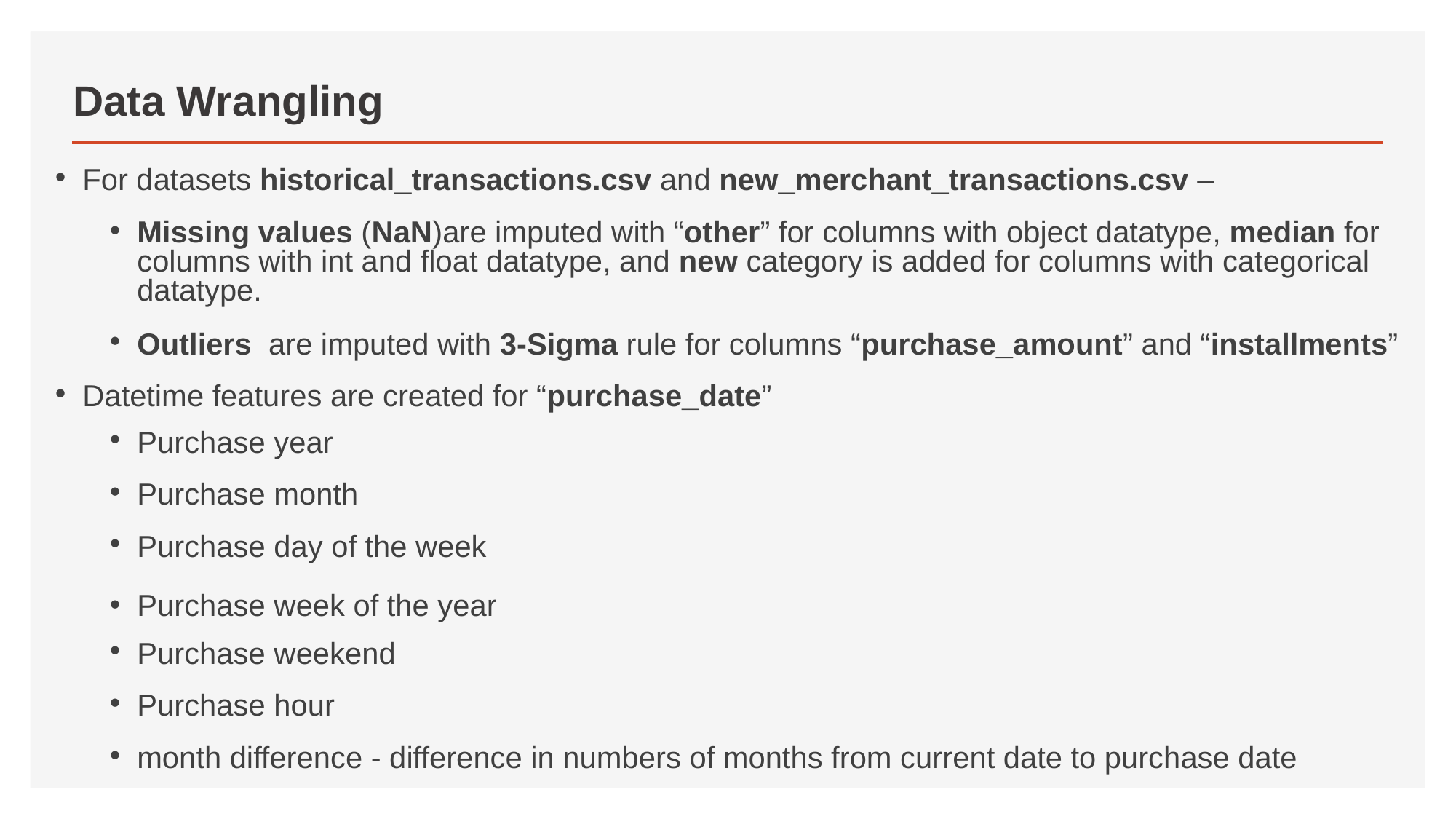

# Data Wrangling
For datasets historical_transactions.csv and new_merchant_transactions.csv –
Missing values (NaN)are imputed with “other” for columns with object datatype, median for columns with int and float datatype, and new category is added for columns with categorical datatype.
Outliers  are imputed with 3-Sigma rule for columns “purchase_amount” and “installments”
Datetime features are created for “purchase_date”
Purchase year
Purchase month
Purchase day of the week
Purchase week of the year
Purchase weekend
Purchase hour
month difference - difference in numbers of months from current date to purchase date